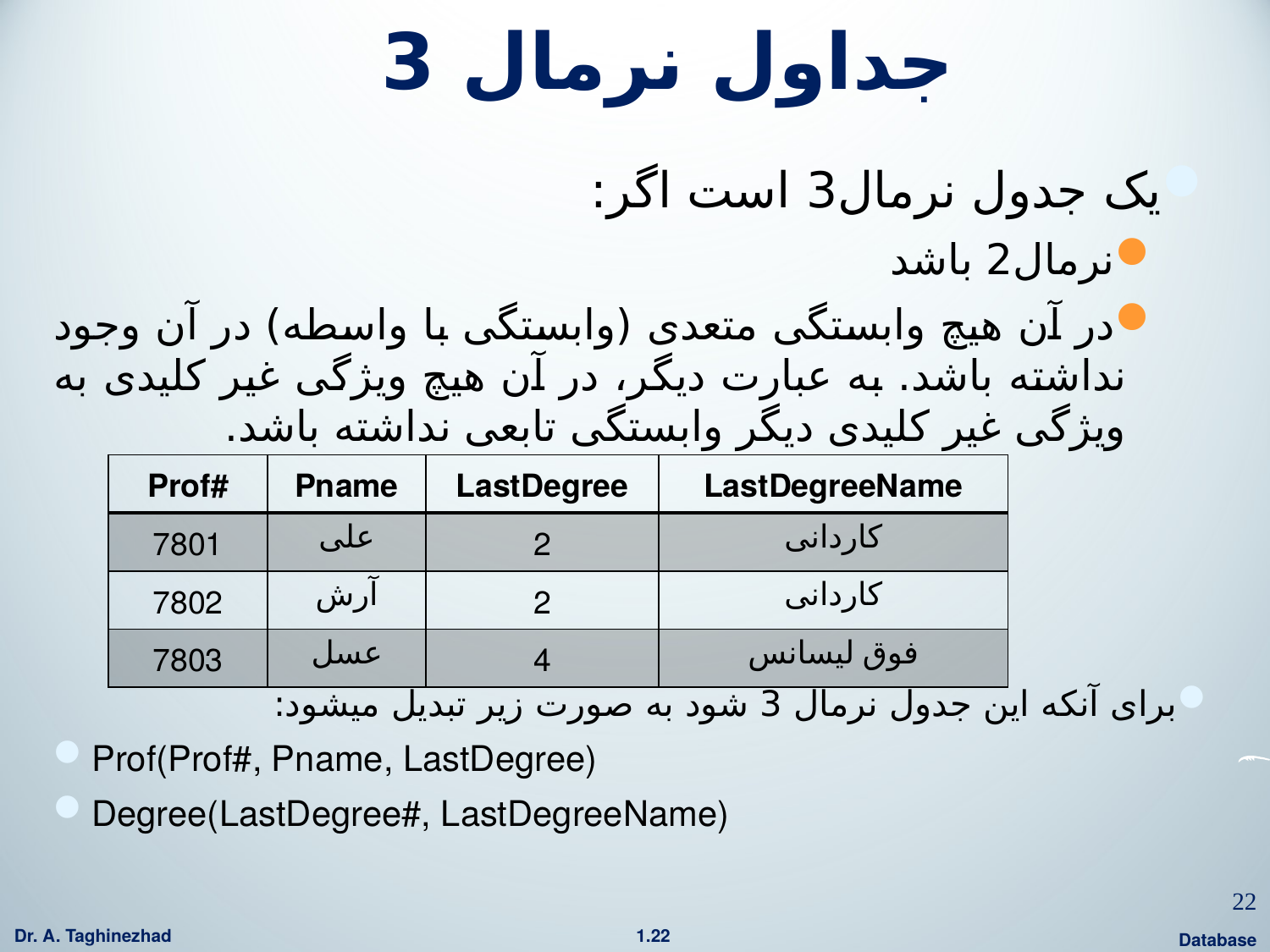

# جداول نرمال 3
یک جدول نرمال3 است اگر:
نرمال2 باشد
در آن هیچ وابستگی متعدی (وابستگی با واسطه) در آن وجود نداشته باشد. به عبارت دیگر، در آن هیچ ویژگی غیر کلیدی به ویژگی غیر کلیدی دیگر وابستگی تابعی نداشته باشد.

برای آنکه این جدول نرمال 3 شود به صورت زیر تبدیل میشود:
Prof(Prof#, Pname, LastDegree)
Degree(LastDegree#, LastDegreeName)

| Prof# | Pname | LastDegree | LastDegreeName |
| --- | --- | --- | --- |
| 7801 | علی | 2 | کاردانی |
| 7802 | آرش | 2 | کاردانی |
| 7803 | عسل | 4 | فوق لیسانس |
22